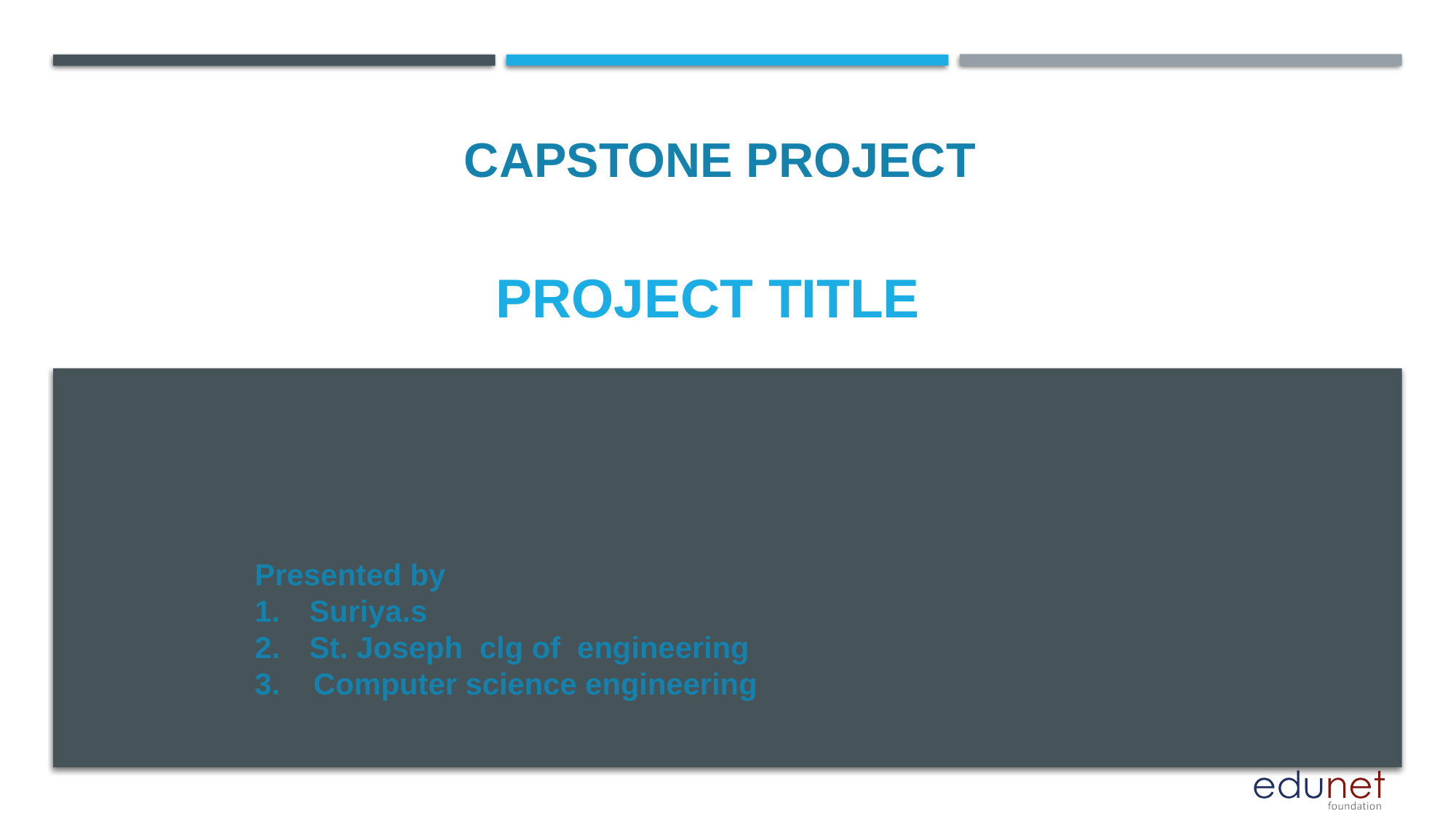

CAPSTONE PROJECT
# PROJECT TITLE
Presented by
Suriya.s
St. Joseph  clg of  engineering
3.    Computer science engineering